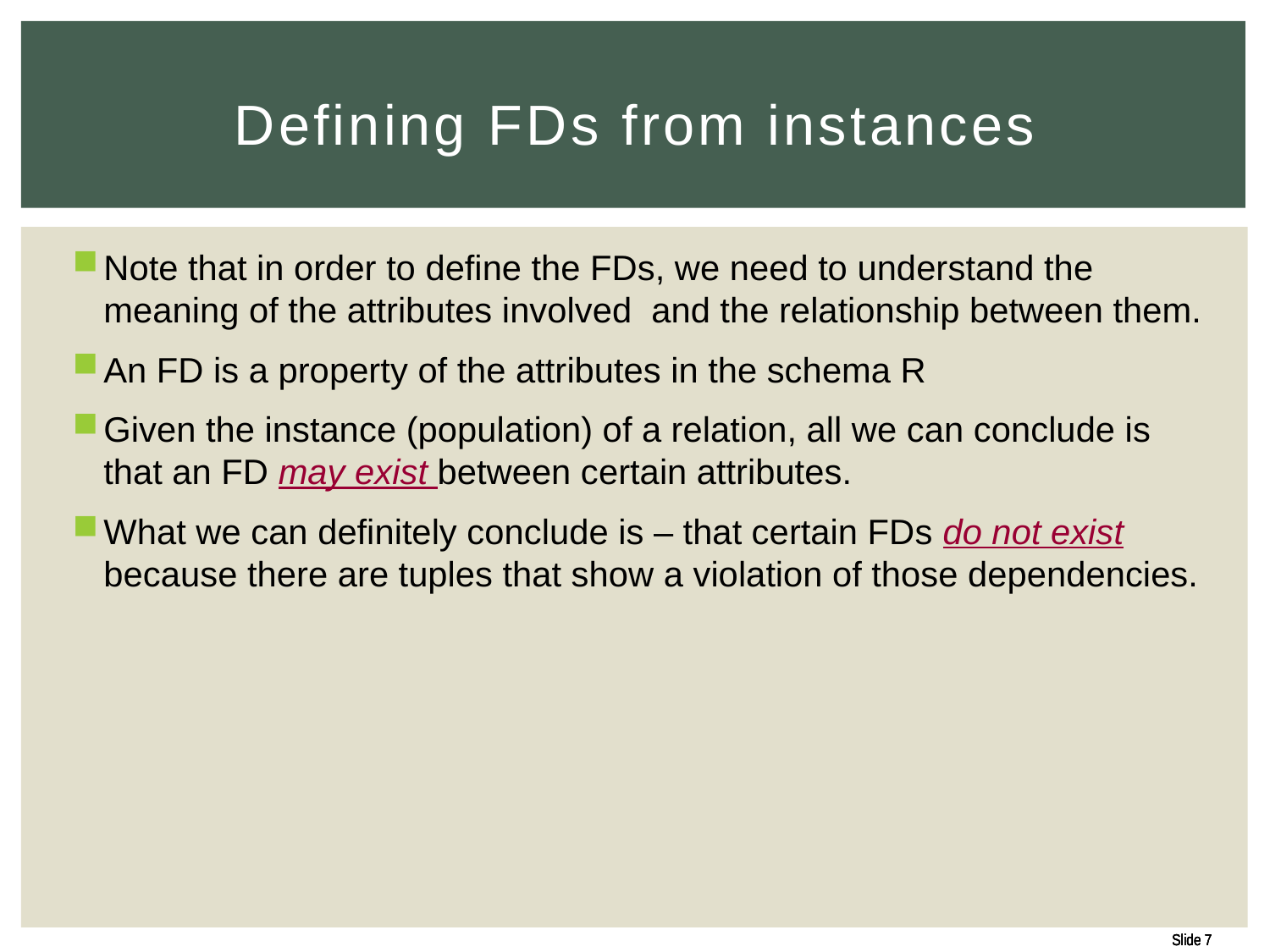

# Defining FDs from instances
Note that in order to define the FDs, we need to understand the meaning of the attributes involved  and the relationship between them.
An FD is a property of the attributes in the schema R
Given the instance (population) of a relation, all we can conclude is that an FD may exist between certain attributes.
What we can definitely conclude is – that certain FDs do not exist because there are tuples that show a violation of those dependencies.